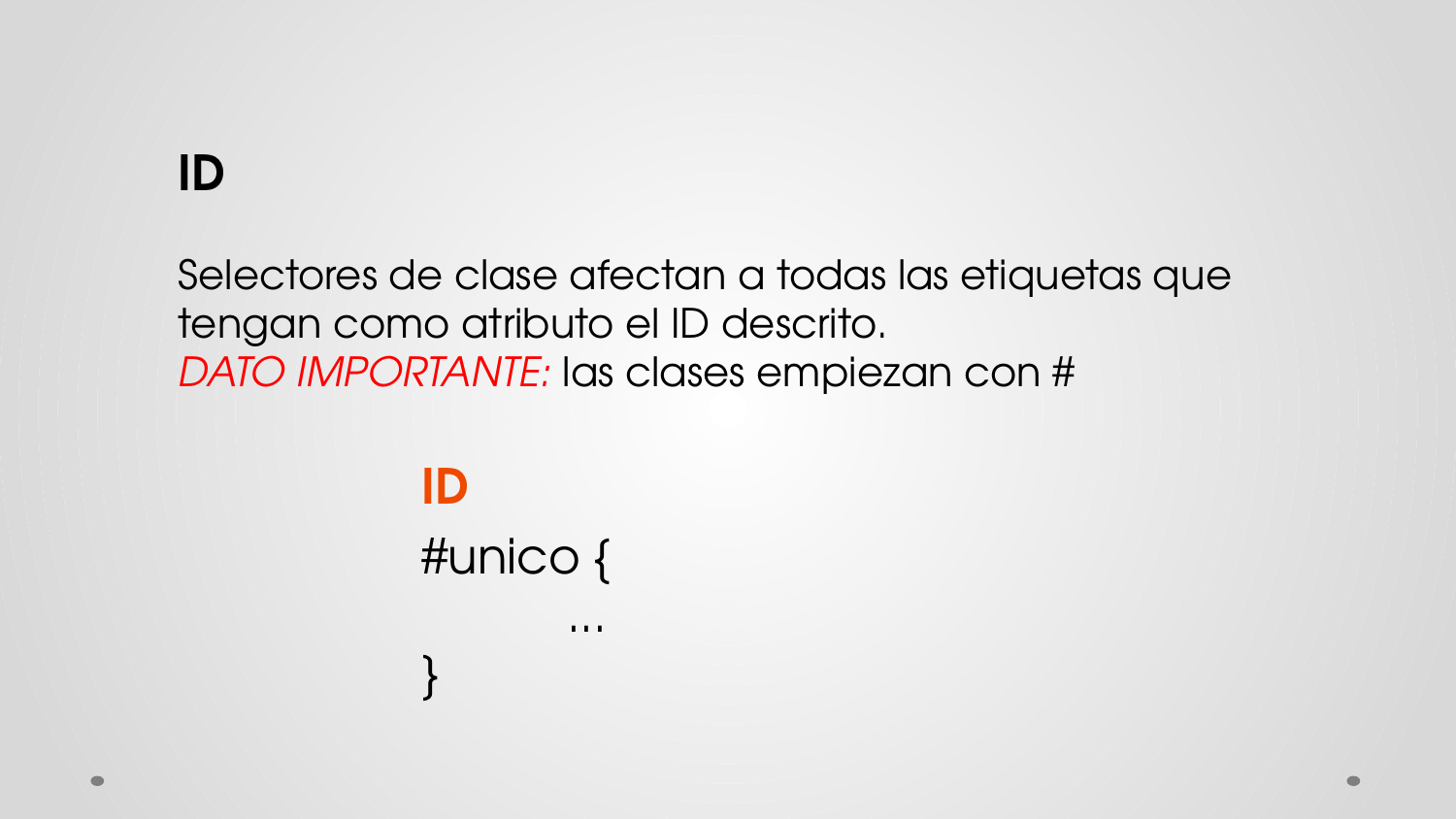

ID

Selectores de clase afectan a todas las etiquetas que tengan como atributo el ID descrito.
DATO IMPORTANTE: las clases empiezan con #
ID
#unico {
	...
}